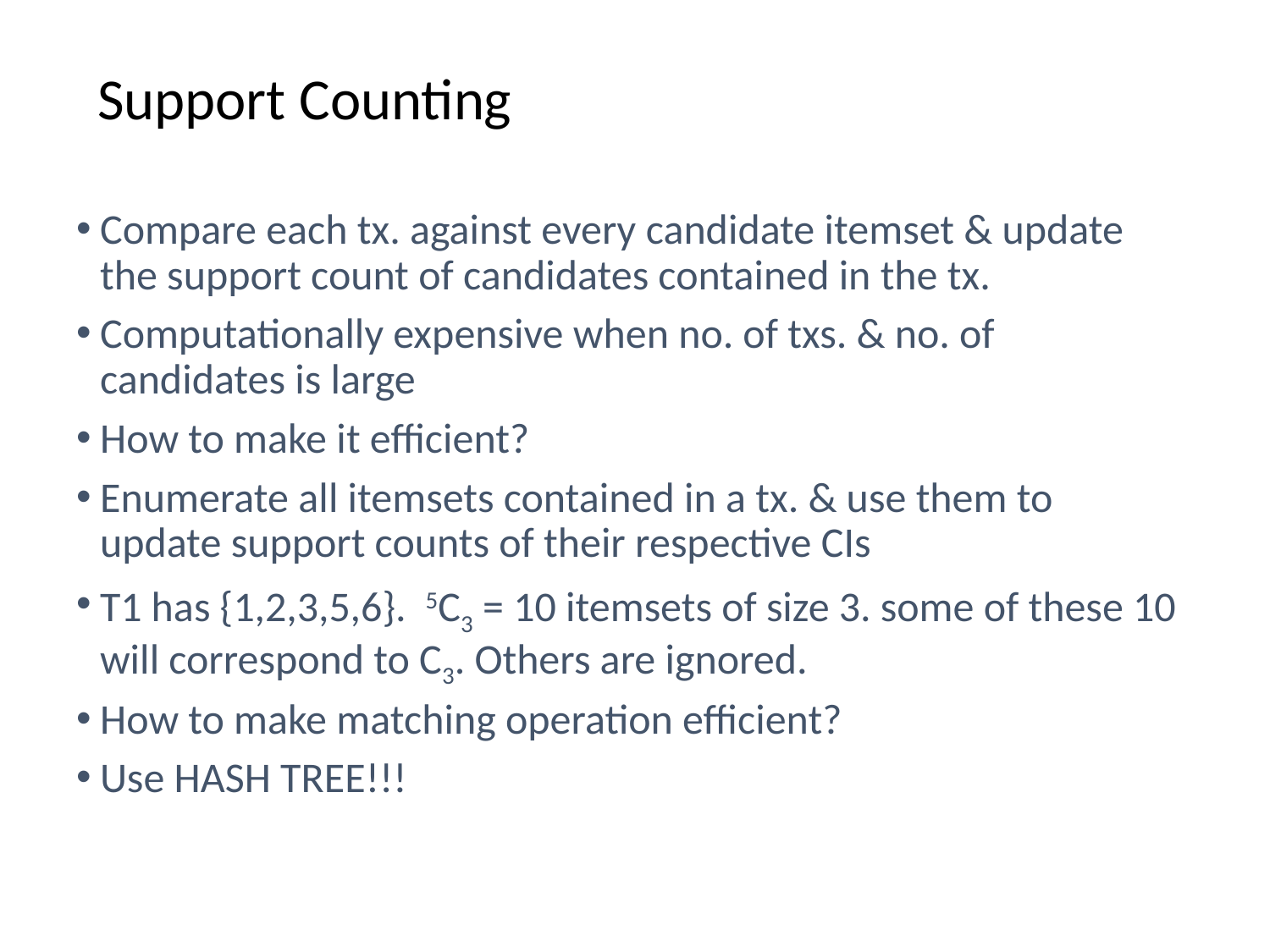

# Support Counting
Compare each tx. against every candidate itemset & update the support count of candidates contained in the tx.
Computationally expensive when no. of txs. & no. of candidates is large
How to make it efficient?
Enumerate all itemsets contained in a tx. & use them to update support counts of their respective CIs
T1 has {1,2,3,5,6}.  5C3 = 10 itemsets of size 3. some of these 10 will correspond to C3. Others are ignored.
How to make matching operation efficient?
Use HASH TREE!!!